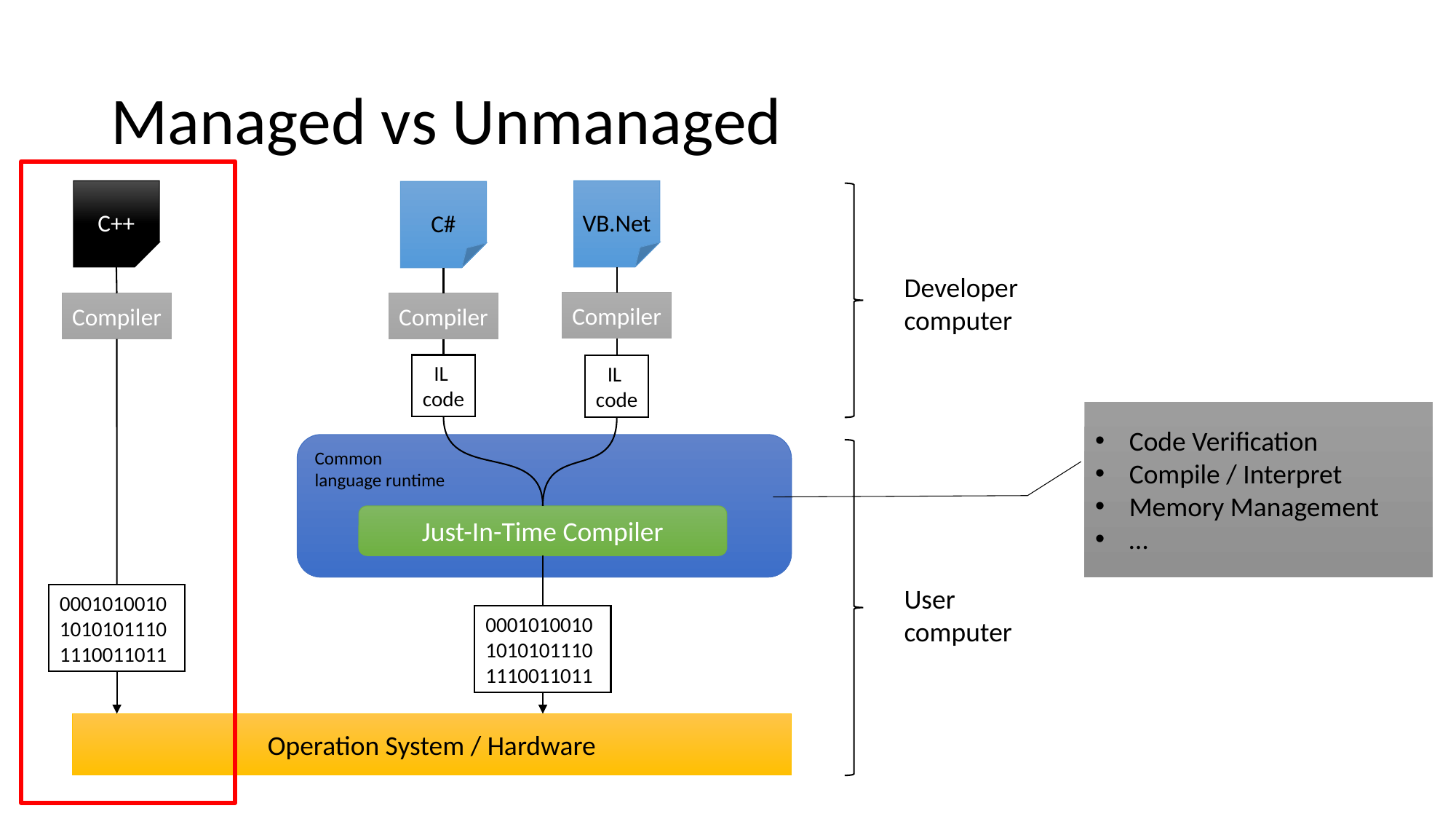

# Managed vs Unmanaged

C++
VB.Net
C#

Developer
computer
Compiler
Compiler
Compiler
IL
code
IL
code
Code Verification
Compile / Interpret
Memory Management
…
Common
language runtime

Just-In-Time Compiler
User
computer
000101001010101011101110011011
000101001010101011101110011011
Operation System / Hardware